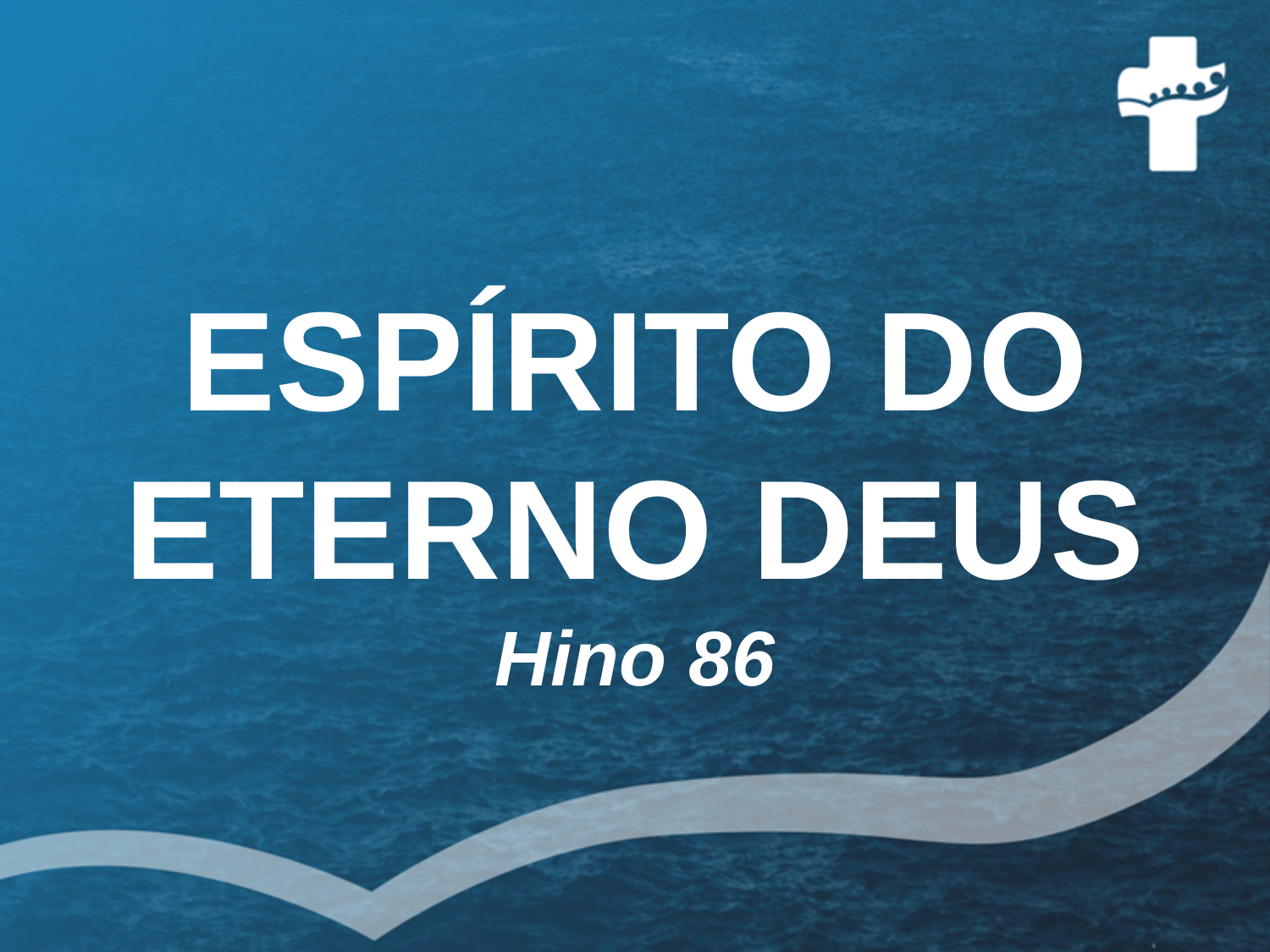

# ESPÍRITO DO ETERNO DEUS Hino 86